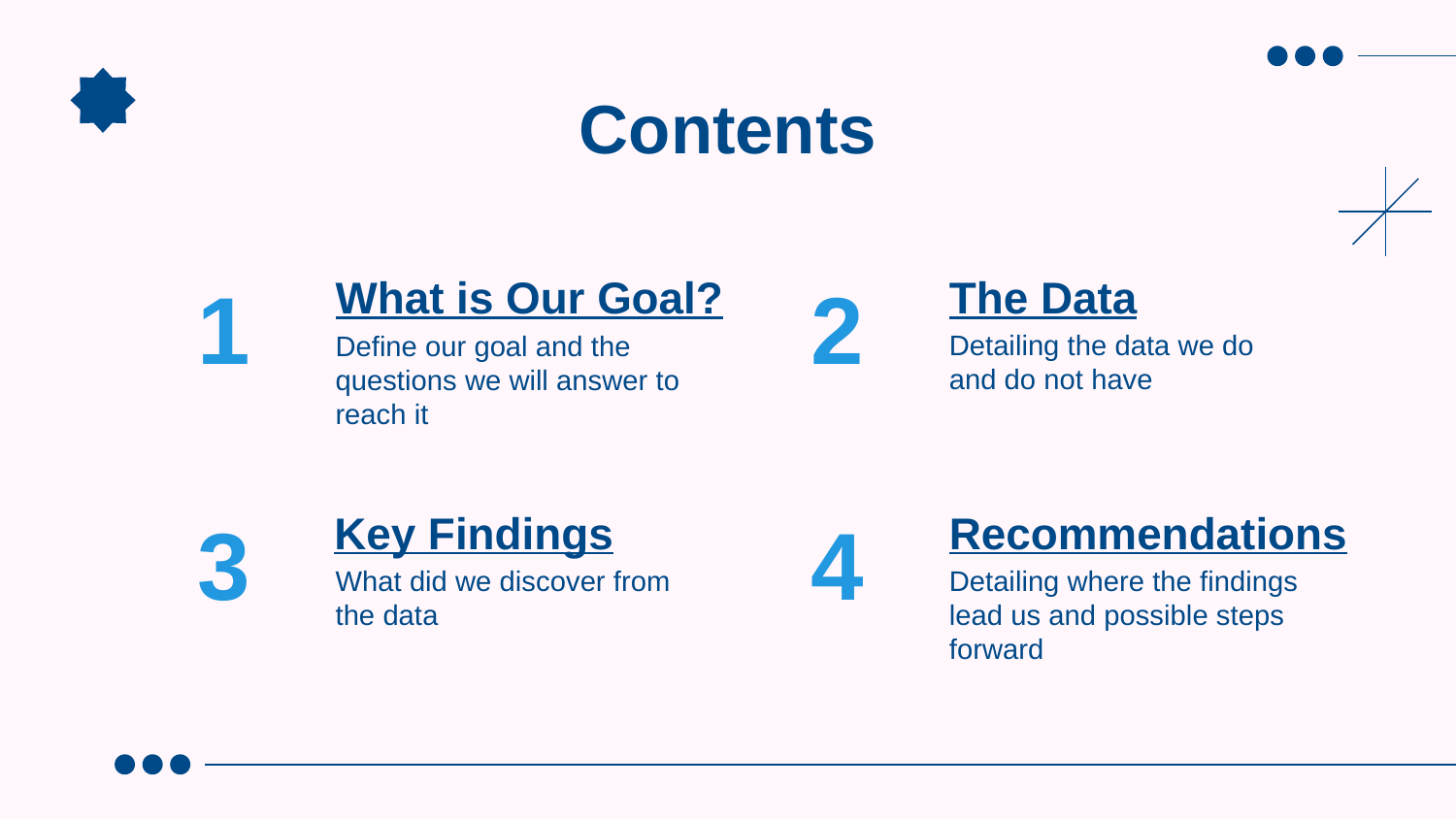

Contents
# 1
What is Our Goal?
2
The Data
Detailing the data we do and do not have
Define our goal and the questions we will answer to reach it
3
Key Findings
4
Recommendations
What did we discover from the data
Detailing where the findings lead us and possible steps forward